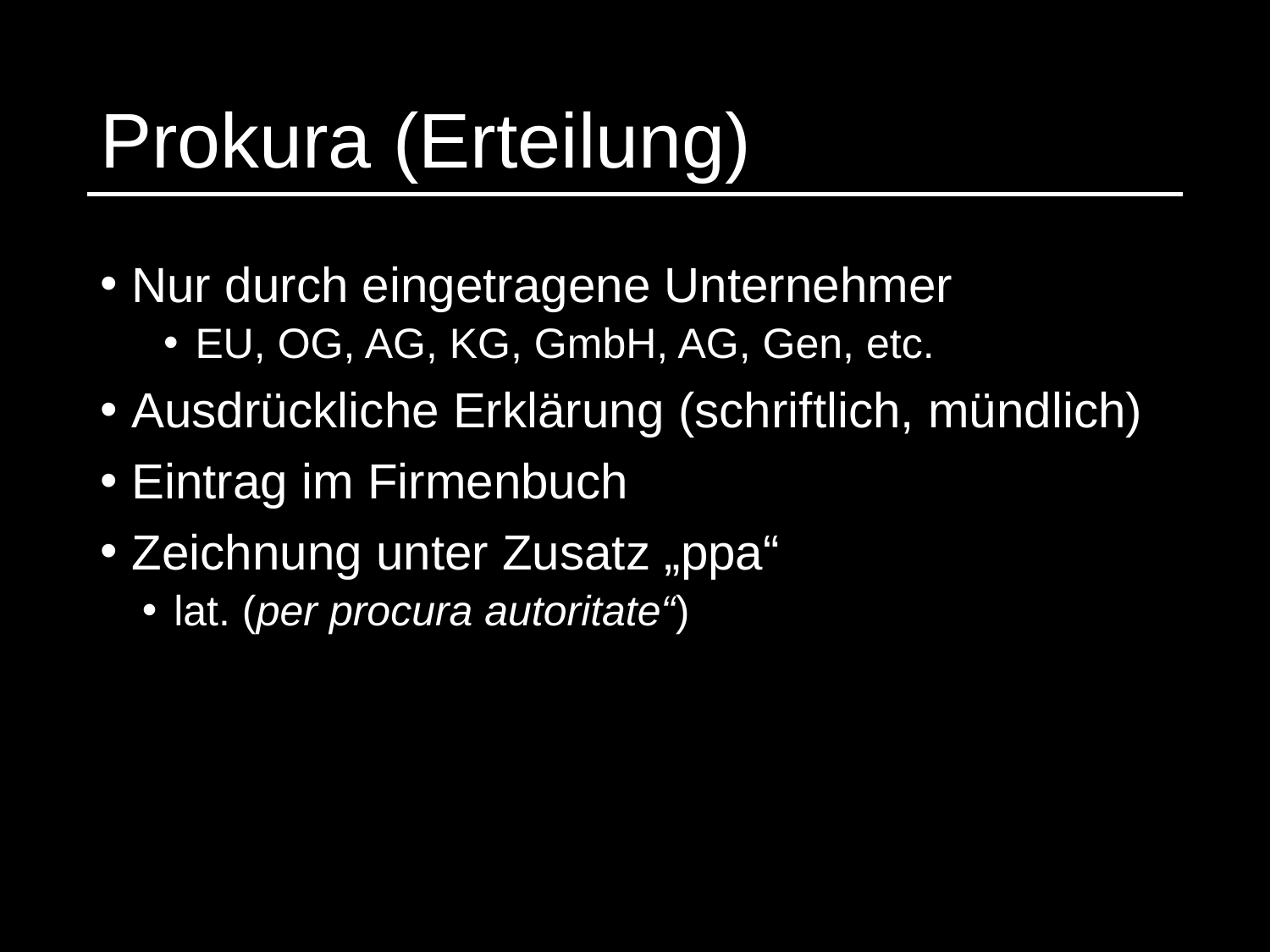

# Prokura (Erteilung)
Nur durch eingetragene Unternehmer
EU, OG, AG, KG, GmbH, AG, Gen, etc.
Ausdrückliche Erklärung (schriftlich, mündlich)
Eintrag im Firmenbuch
Zeichnung unter Zusatz „ppa“
lat. (per procura autoritate“)